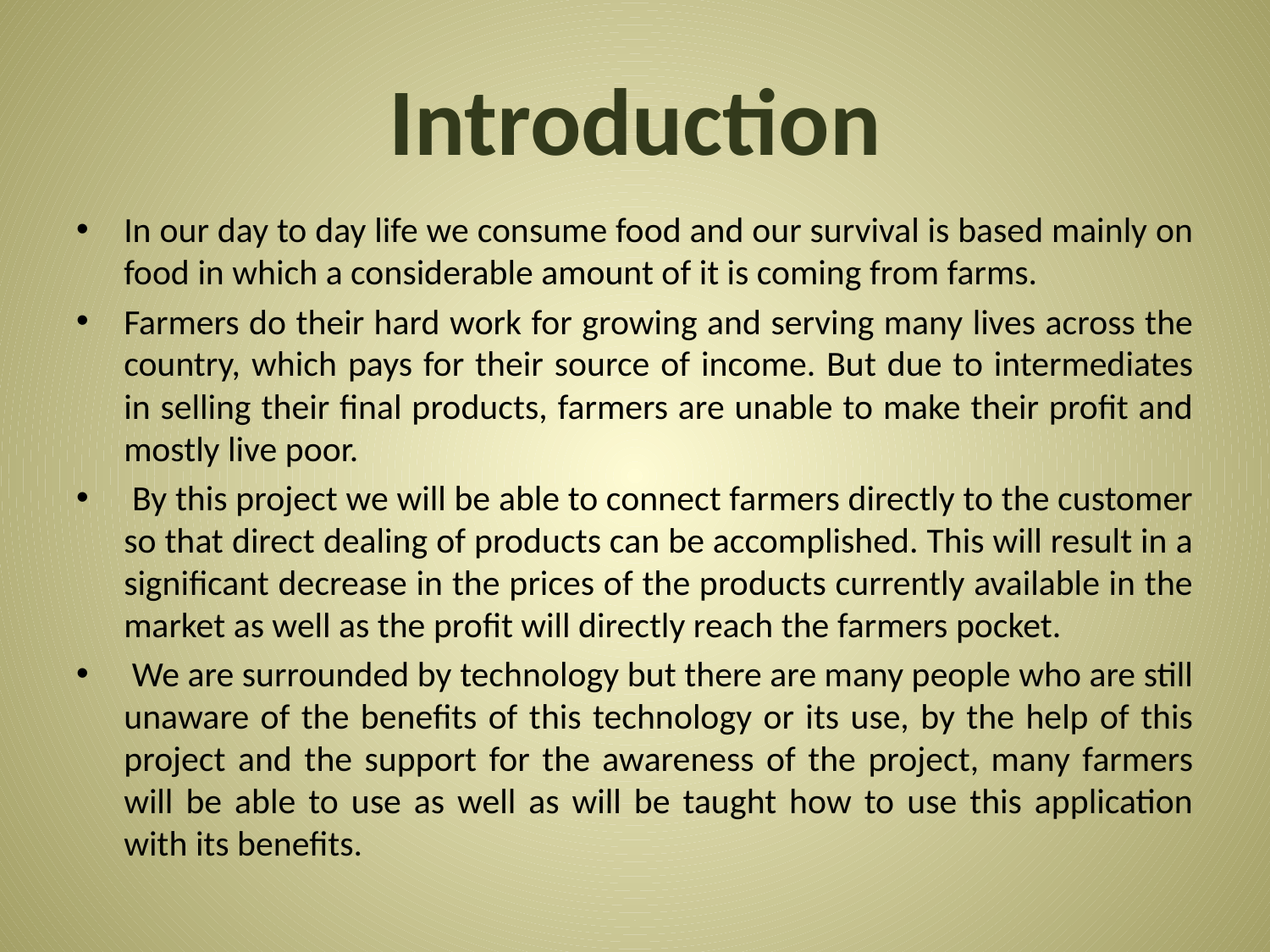

# Introduction
In our day to day life we consume food and our survival is based mainly on food in which a considerable amount of it is coming from farms.
Farmers do their hard work for growing and serving many lives across the country, which pays for their source of income. But due to intermediates in selling their final products, farmers are unable to make their profit and mostly live poor.
 By this project we will be able to connect farmers directly to the customer so that direct dealing of products can be accomplished. This will result in a significant decrease in the prices of the products currently available in the market as well as the profit will directly reach the farmers pocket.
 We are surrounded by technology but there are many people who are still unaware of the benefits of this technology or its use, by the help of this project and the support for the awareness of the project, many farmers will be able to use as well as will be taught how to use this application with its benefits.